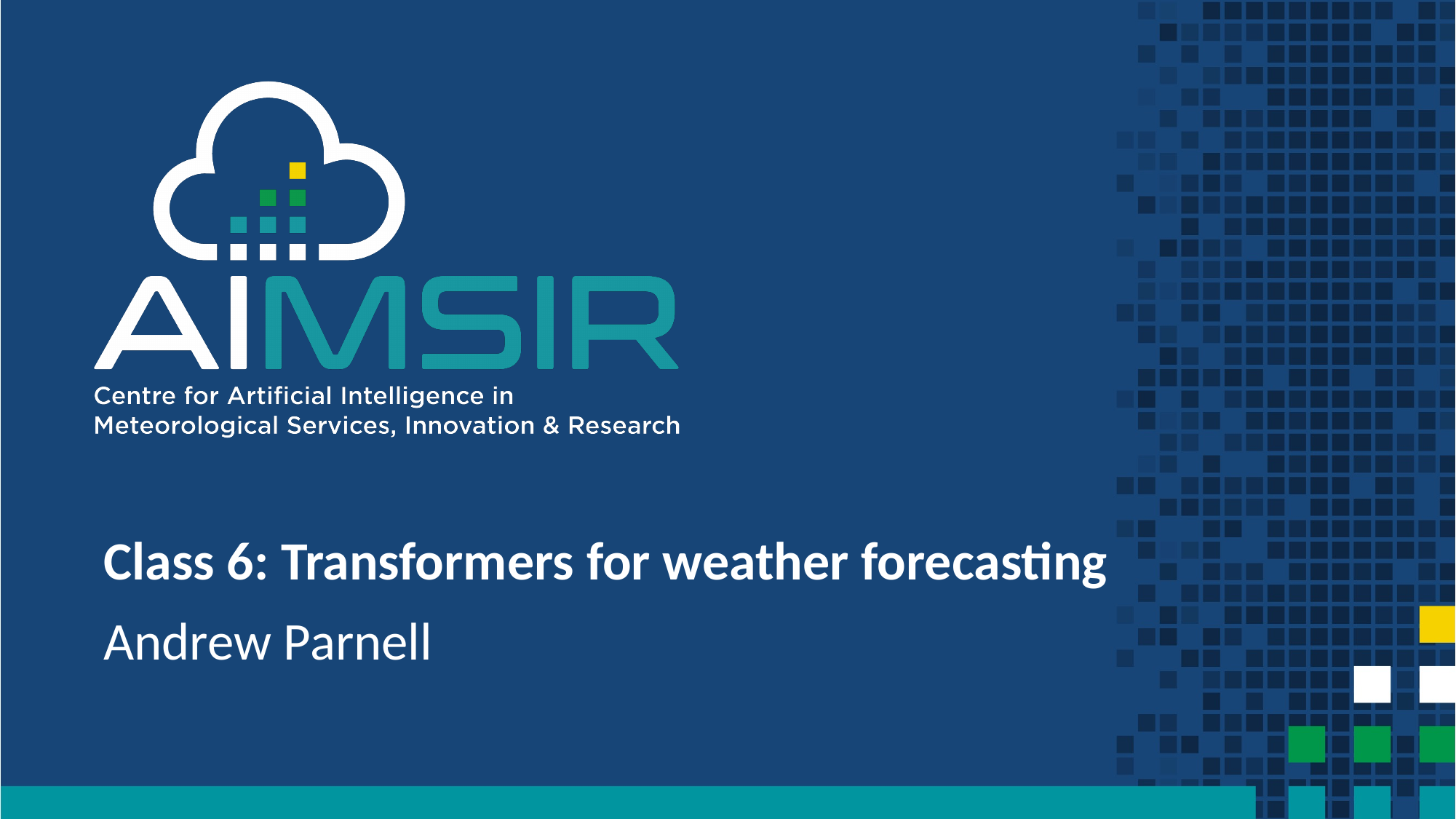

# Class 6: Transformers for weather forecasting